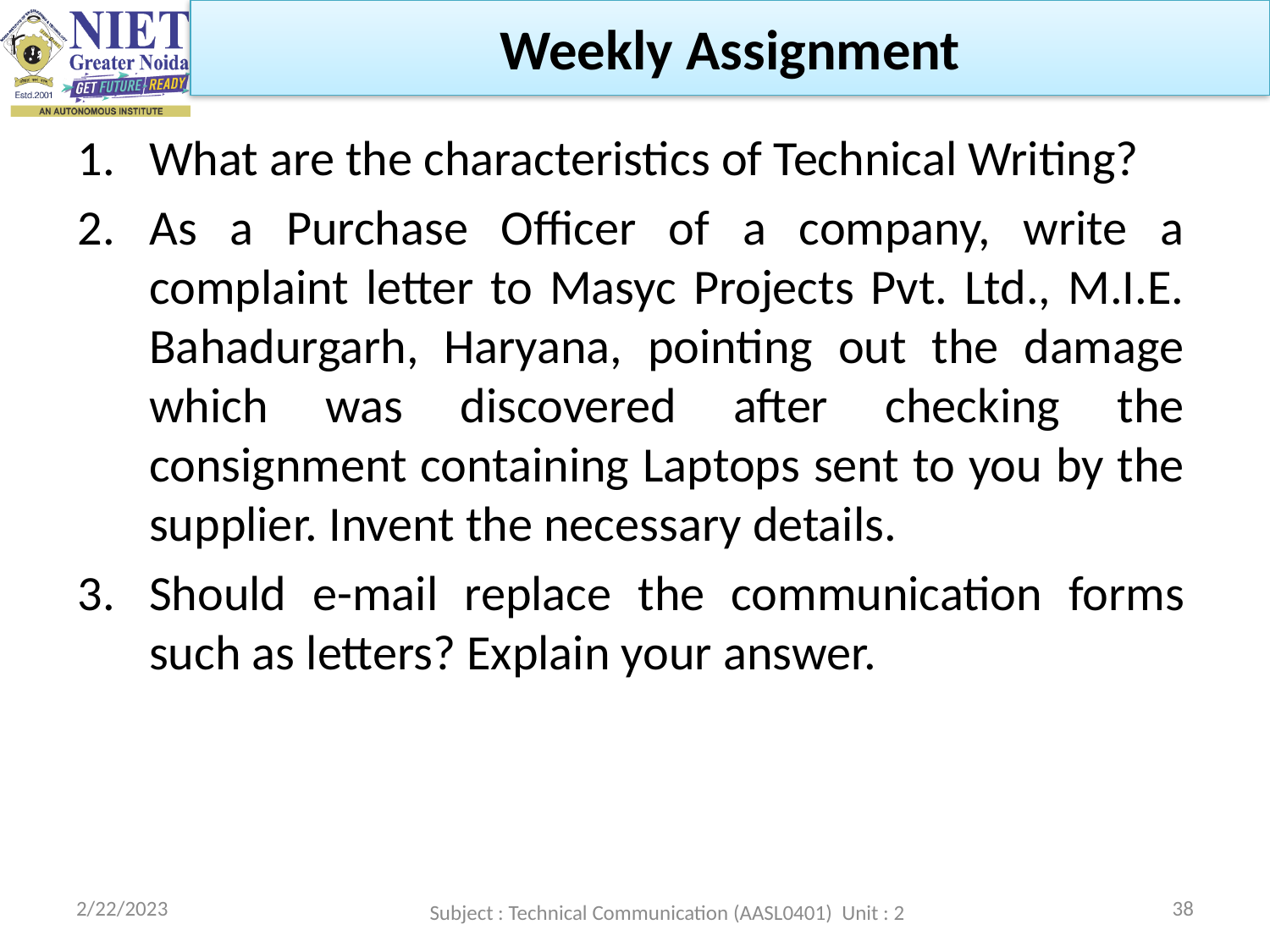

Weekly Assignment
What are the characteristics of Technical Writing?
As a Purchase Officer of a company, write a complaint letter to Masyc Projects Pvt. Ltd., M.I.E. Bahadurgarh, Haryana, pointing out the damage which was discovered after checking the consignment containing Laptops sent to you by the supplier. Invent the necessary details.
Should e-mail replace the communication forms such as letters? Explain your answer.
2/22/2023
38
Subject : Technical Communication (AASL0401)  Unit : 2